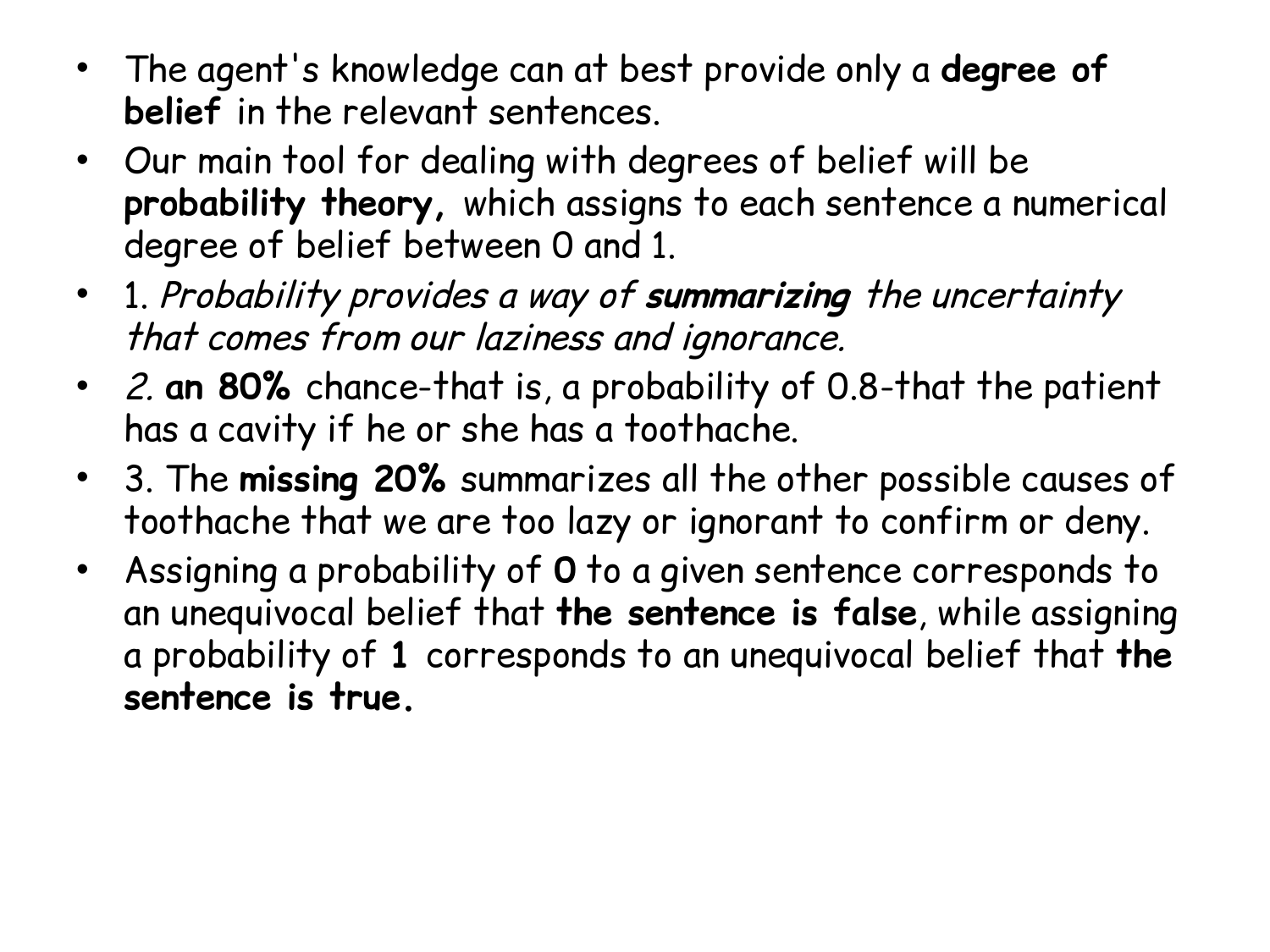

The agent's knowledge can at best provide only a degree of belief in the relevant sentences.
Our main tool for dealing with degrees of belief will be probability theory, which assigns to each sentence a numerical degree of belief between 0 and 1.
1. Probability provides a way of summarizing the uncertainty that comes from our laziness and ignorance.
2. an 80% chance-that is, a probability of 0.8-that the patient has a cavity if he or she has a toothache.
3. The missing 20% summarizes all the other possible causes of toothache that we are too lazy or ignorant to confirm or deny.
Assigning a probability of 0 to a given sentence corresponds to an unequivocal belief that the sentence is false, while assigning a probability of 1 corresponds to an unequivocal belief that the sentence is true.